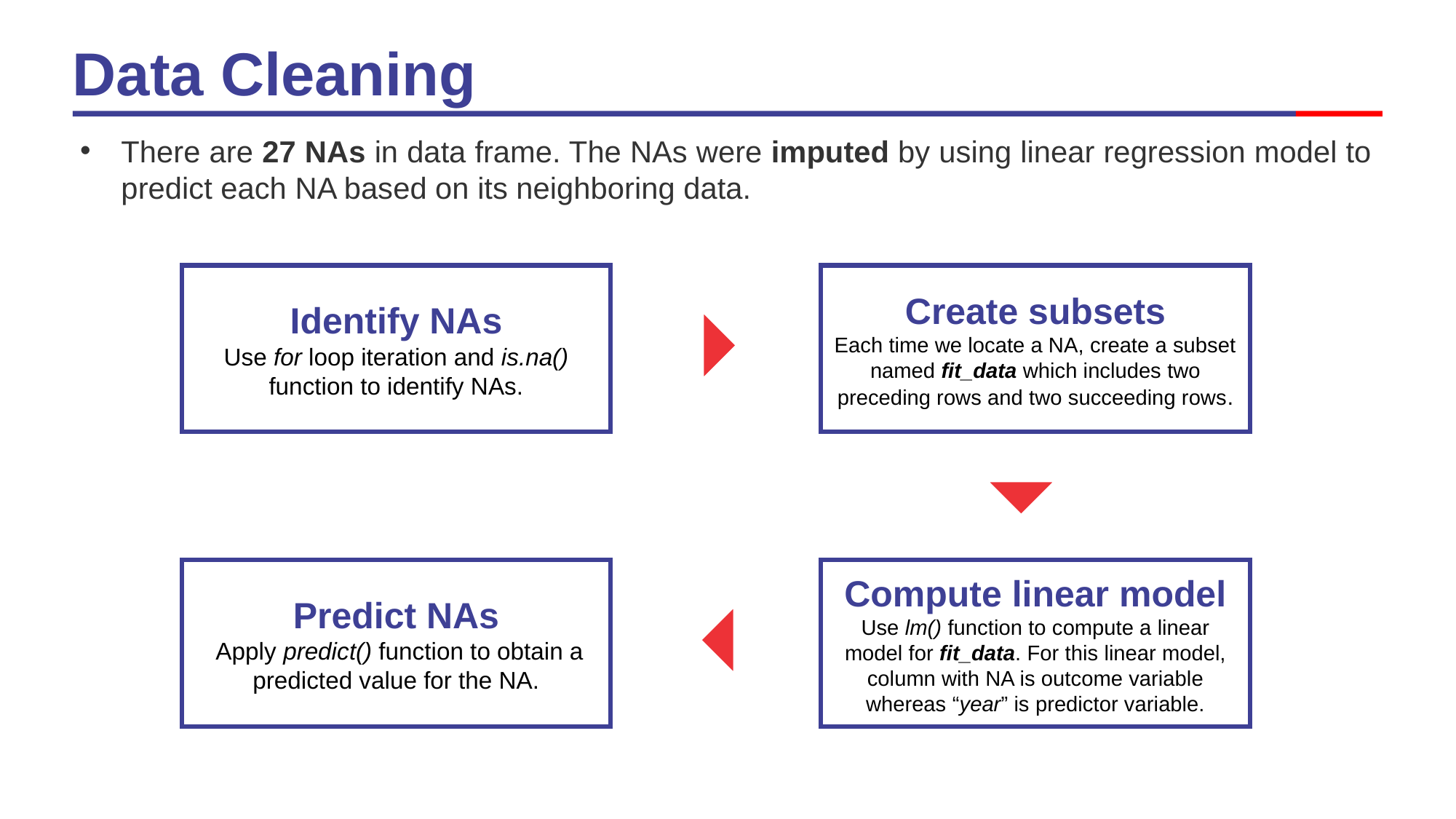

Data Cleaning

There are 27 NAs in data frame. The NAs were imputed by using linear regression model to predict each NA based on its neighboring data.
Identify NAs
Use for loop iteration and is.na() function to identify NAs.
Create subsets
Each time we locate a NA, create a subset named fit_data which includes two preceding rows and two succeeding rows.

Predict NAs
 Apply predict() function to obtain a predicted value for the NA.
Compute linear model
Use lm() function to compute a linear model for fit_data. For this linear model, column with NA is outcome variable whereas “year” is predictor variable.